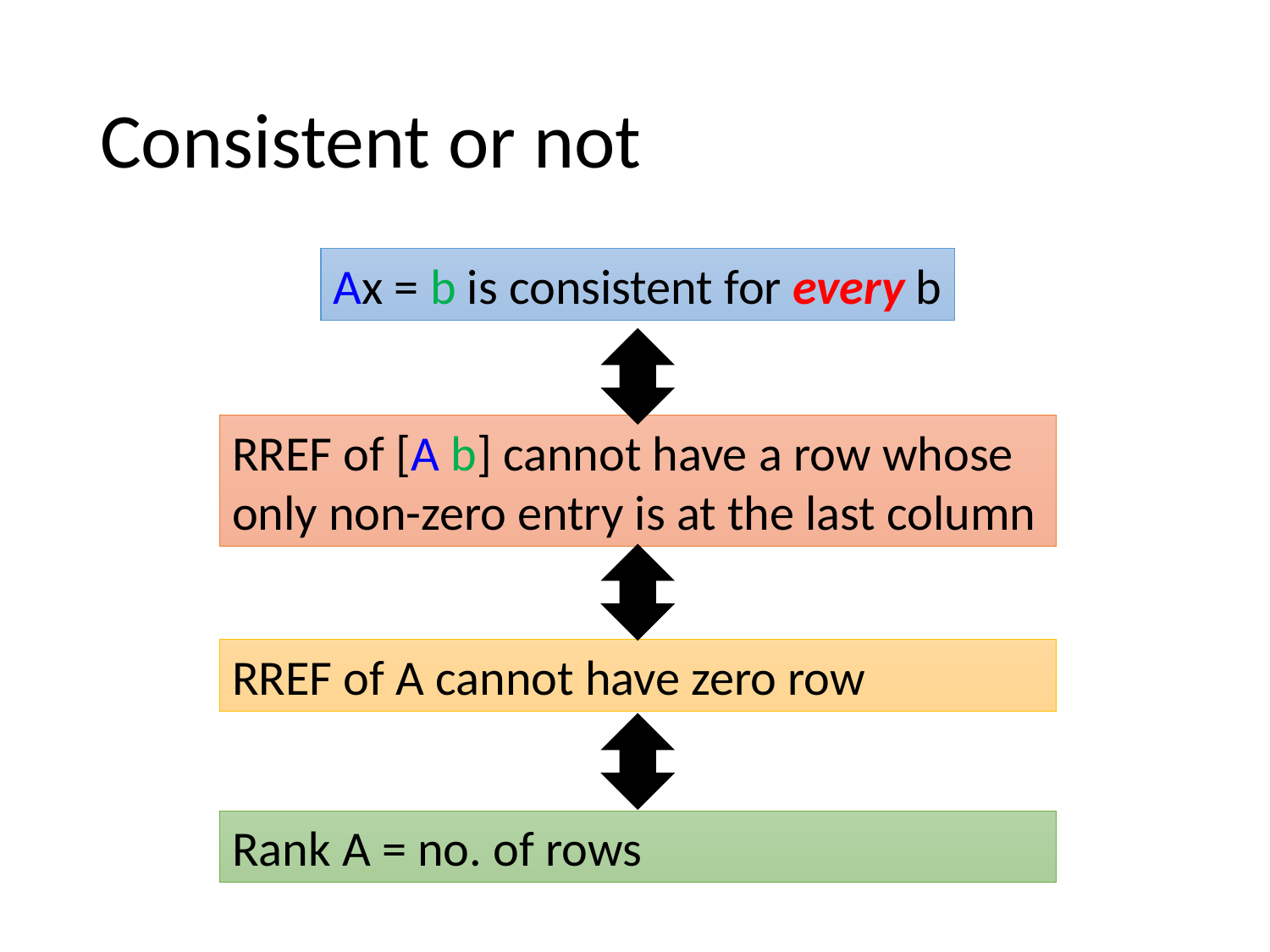

# Consistent or not
Ax = b is consistent for every b

RREF of [A b] cannot have a row whose only non-zero entry is at the last column

RREF of A cannot have zero row

Rank A = no. of rows